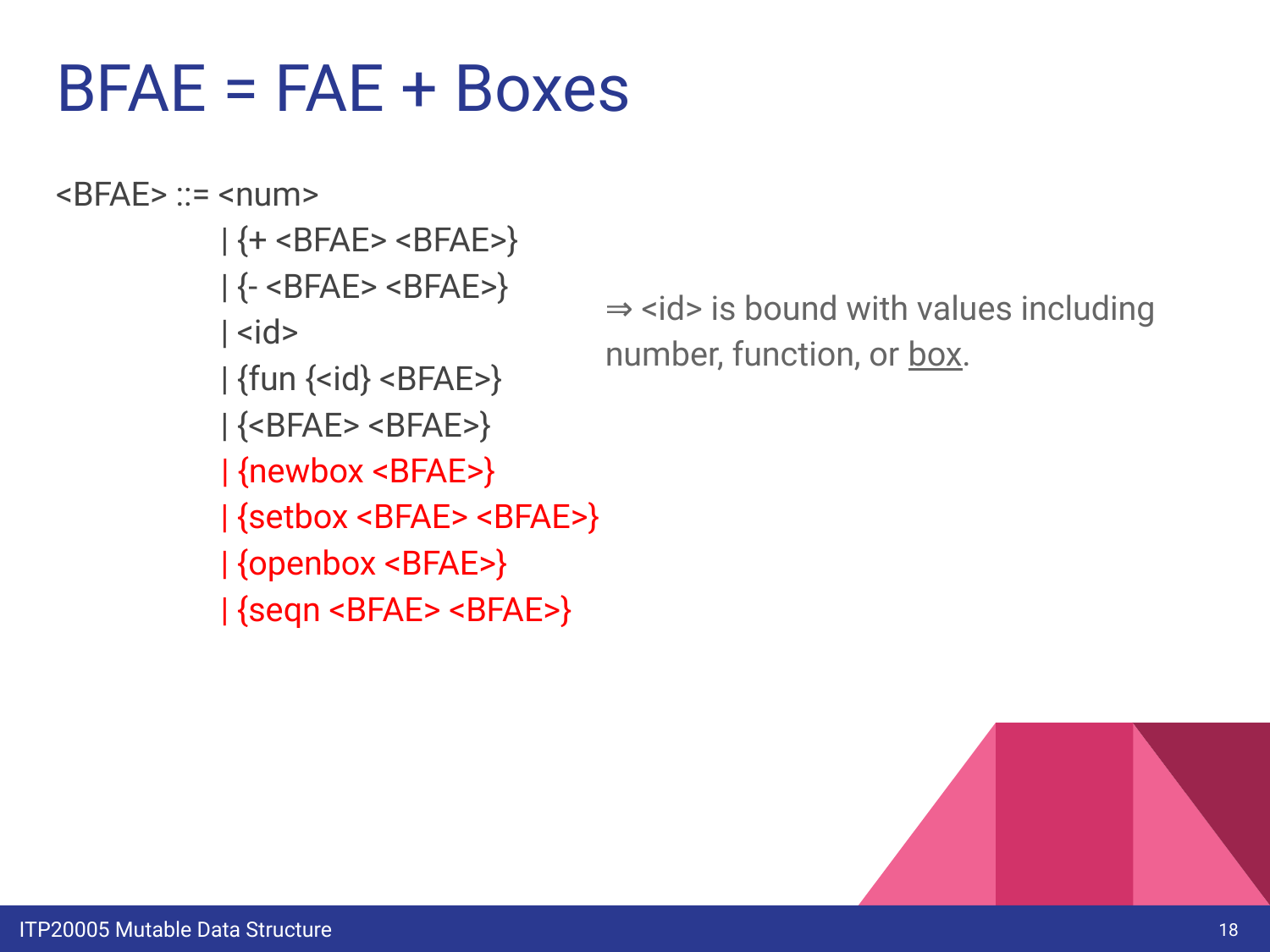

# BFAE = FAE + Boxes
<BFAE> ::= <num>
                    | {+ <BFAE> <BFAE>}
                    | {- <BFAE> <BFAE>}
                    | <id>
                    | {fun {<id} <BFAE>}
                    | {<BFAE> <BFAE>}
                    | {newbox <BFAE>}
                    | {setbox <BFAE> <BFAE>}
                    | {openbox <BFAE>}
                    | {seqn <BFAE> <BFAE>}
⇒ <id> is bound with values including number, function, or box.
18